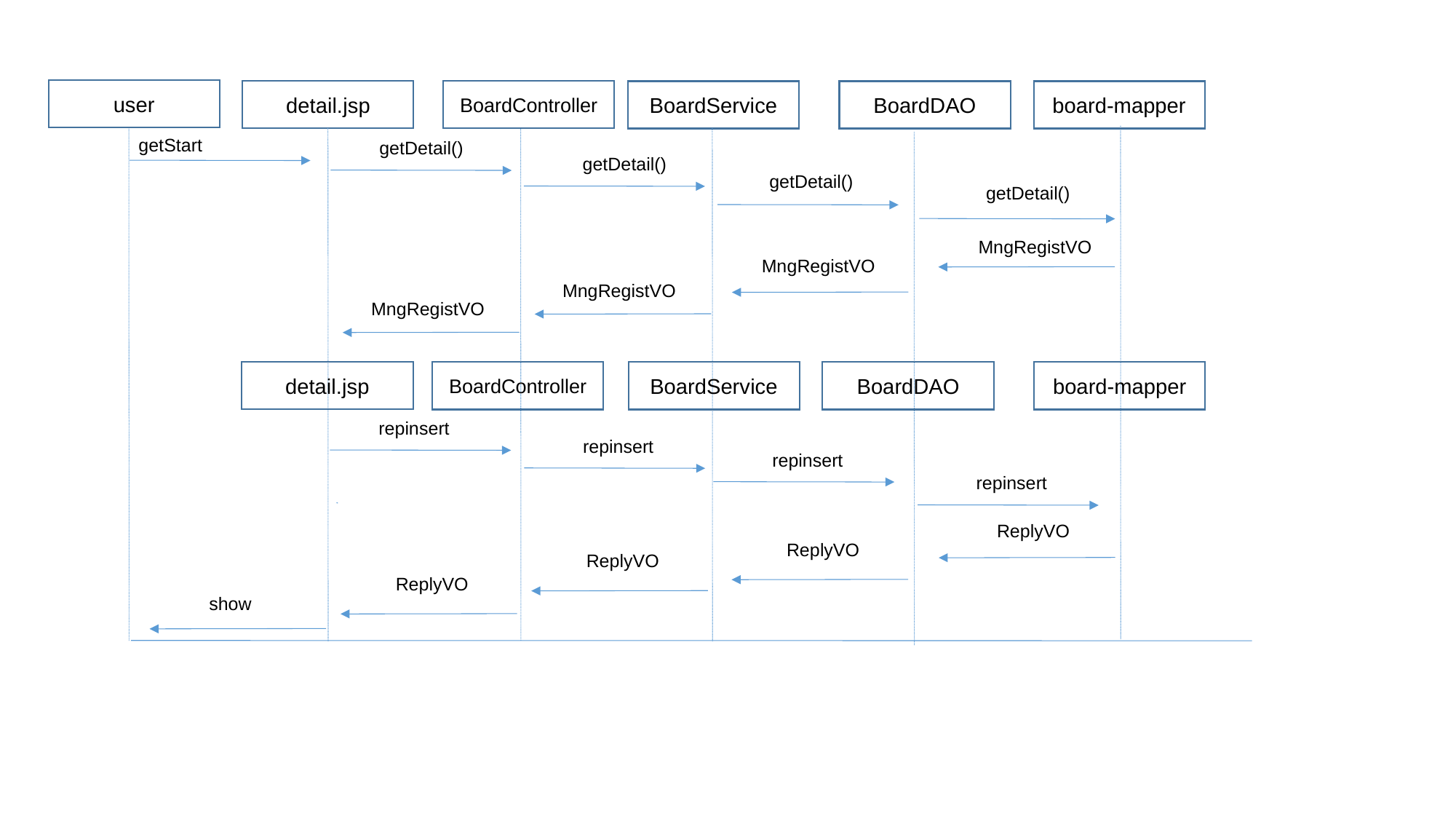

user
BoardController
detail.jsp
BoardService
BoardDAO
board-mapper
getStart
getDetail()
getDetail()
getDetail()
getDetail()
MngRegistVO
MngRegistVO
MngRegistVO
MngRegistVO
detail.jsp
BoardController
BoardService
BoardDAO
board-mapper
repinsert
repinsert
repinsert
repinsert
ReplyVO
ReplyVO
ReplyVO
ReplyVO
show